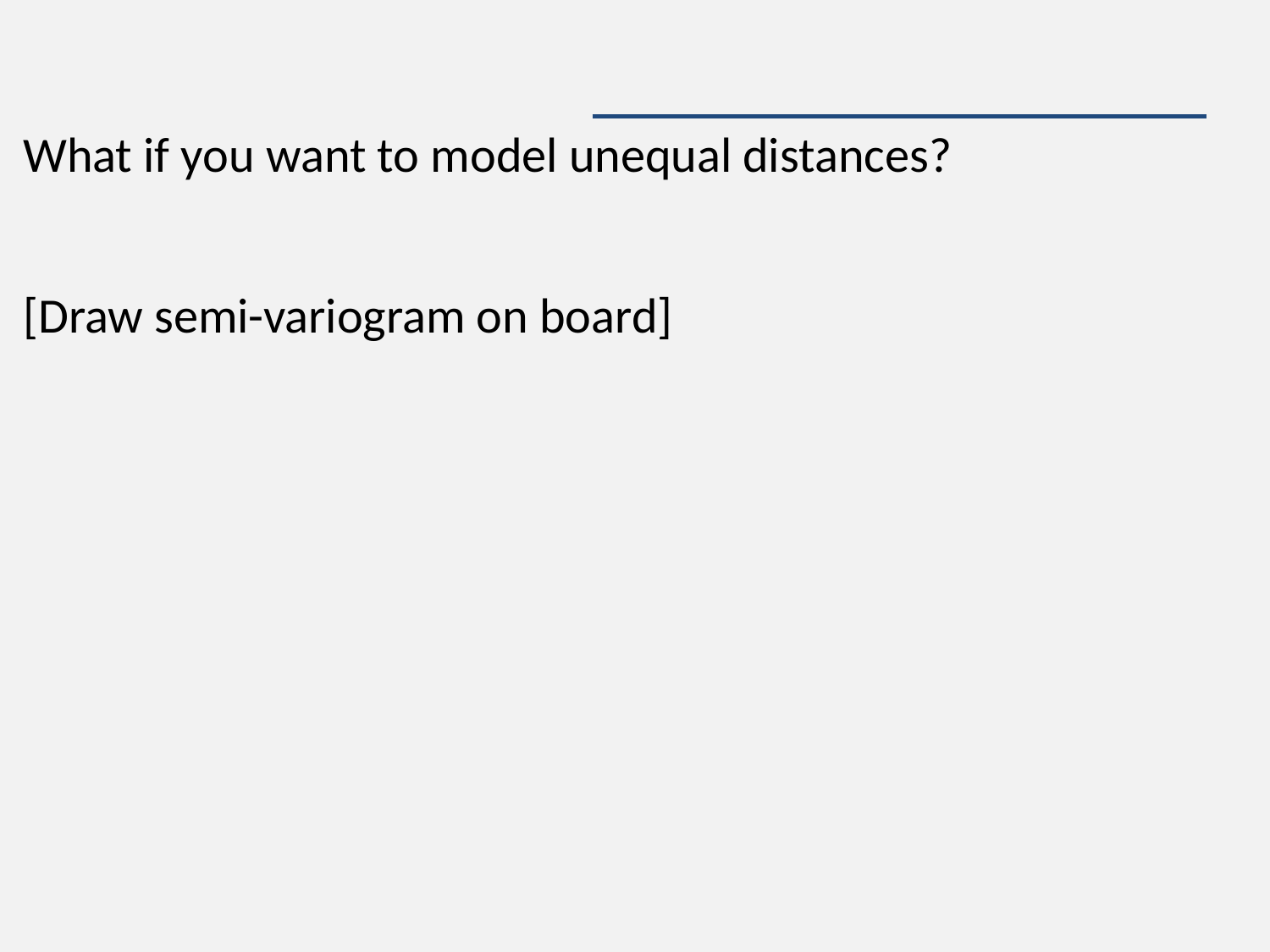

#
What if you want to model unequal distances?

[Draw semi-variogram on board]